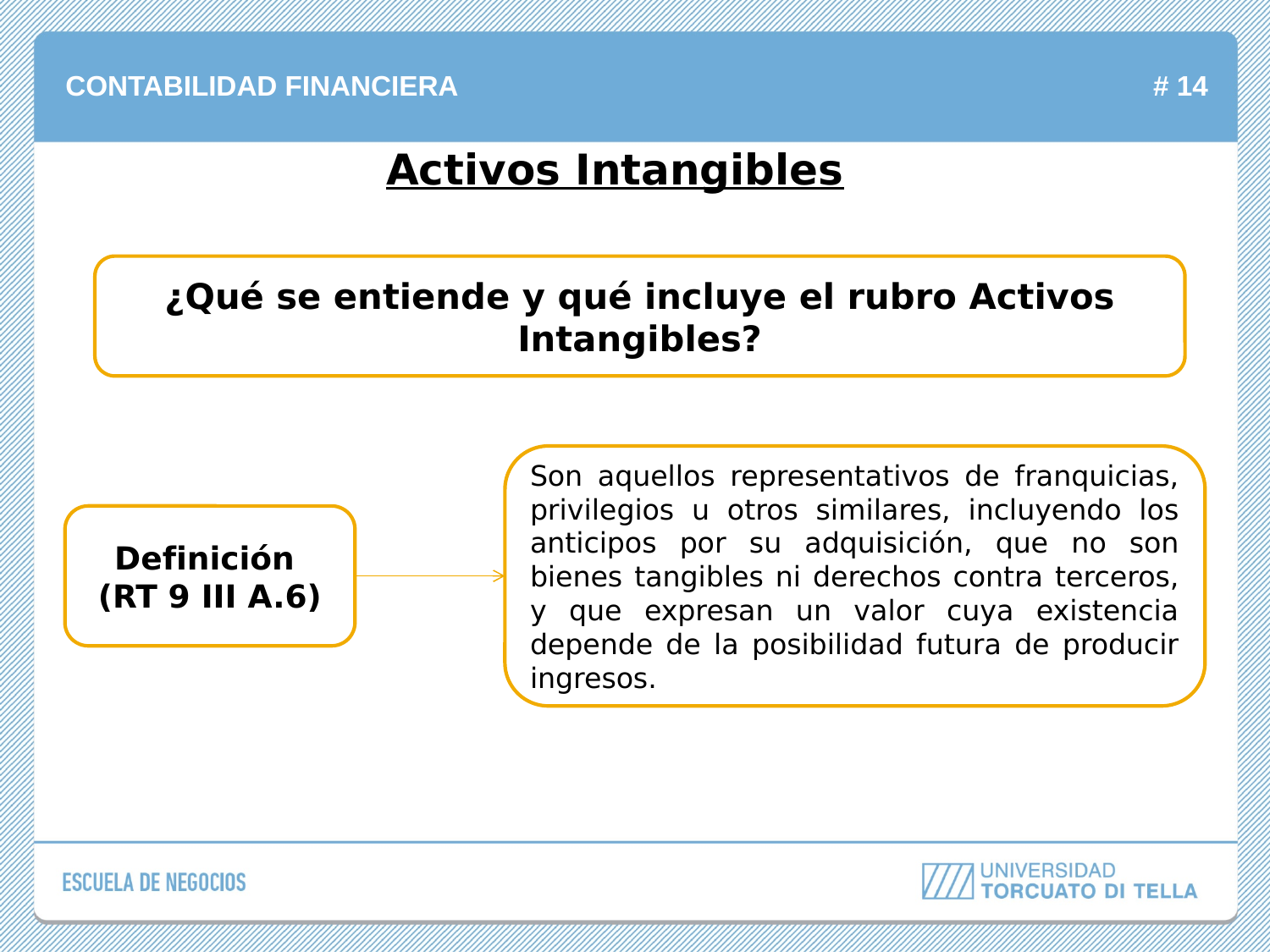

Activos Intangibles
¿Qué se entiende y qué incluye el rubro Activos Intangibles?
Son aquellos representativos de franquicias, privilegios u otros similares, incluyendo los anticipos por su adquisición, que no son bienes tangibles ni derechos contra terceros, y que expresan un valor cuya existencia depende de la posibilidad futura de producir ingresos.
Definición
(RT 9 III A.6)